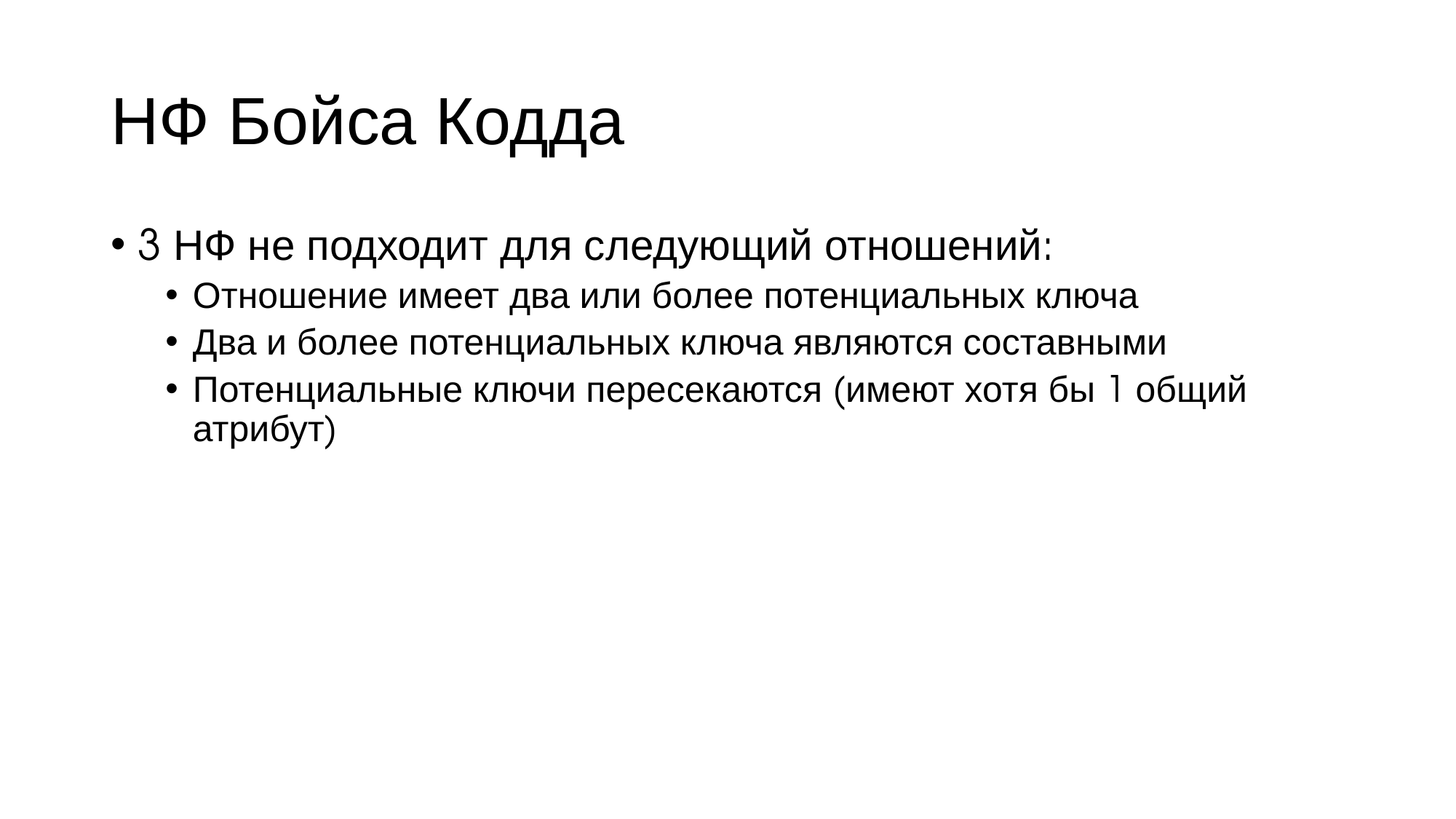

# НФ Бойса Кодда
3 НФ не подходит для следующий отношений:
Отношение имеет два или более потенциальных ключа
Два и более потенциальных ключа являются составными
Потенциальные ключи пересекаются (имеют хотя бы 1 общий атрибут)